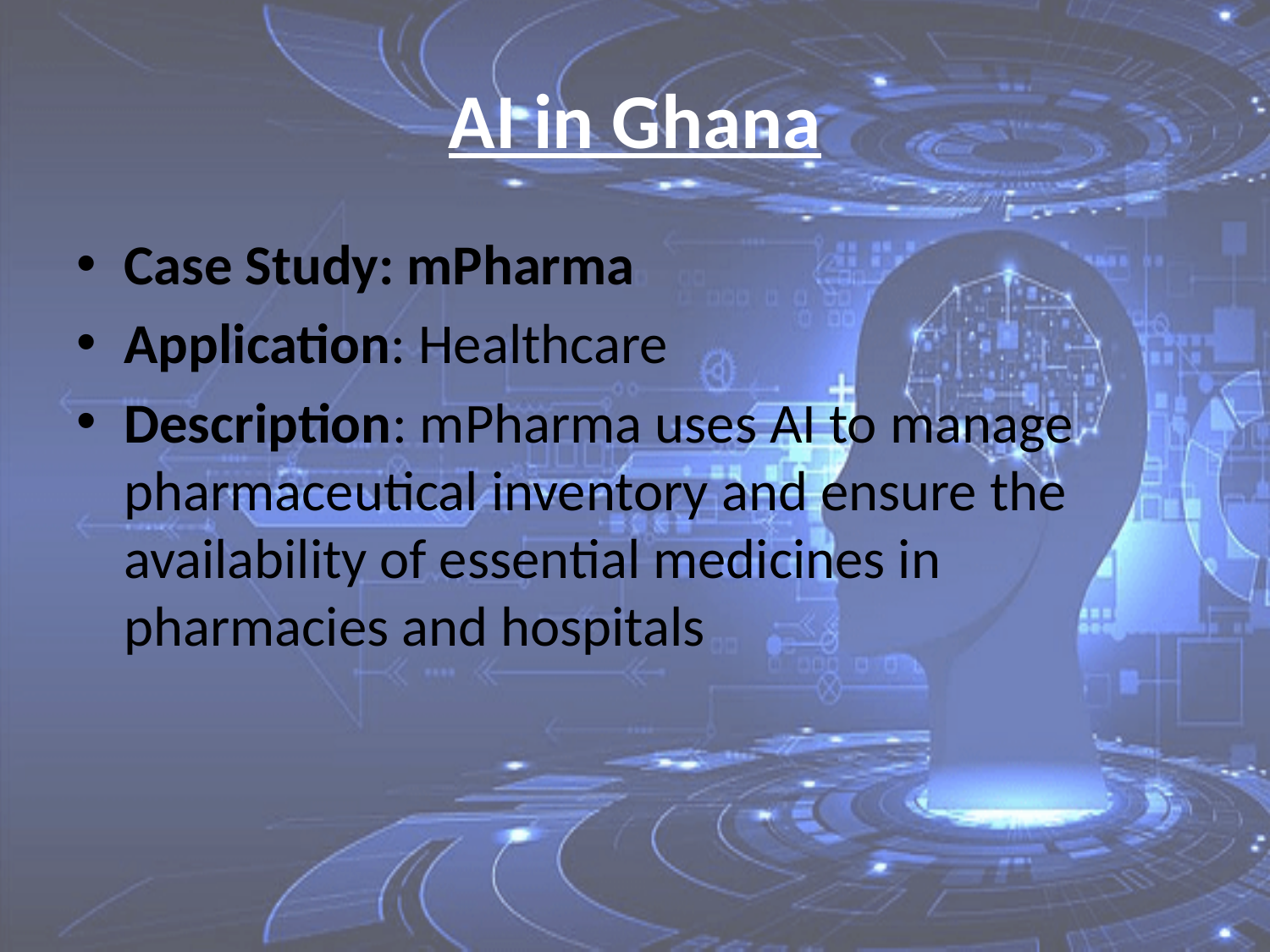

# AI in Ghana
Case Study: mPharma
Application: Healthcare
Description: mPharma uses AI to manage pharmaceutical inventory and ensure the availability of essential medicines in pharmacies and hospitals